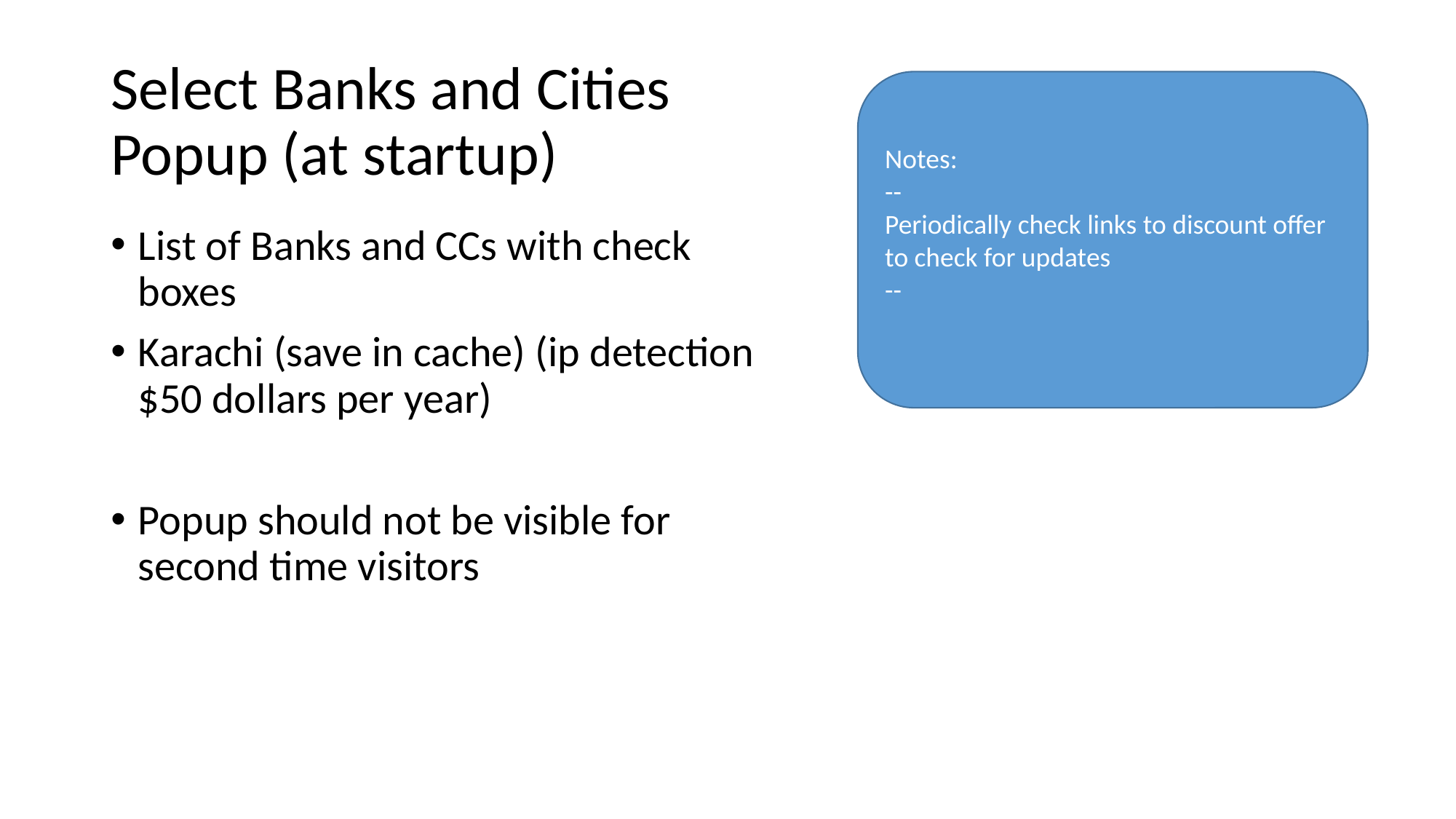

# Select Banks and Cities Popup (at startup)
Notes:
--
Periodically check links to discount offer to check for updates
--

List of Banks and CCs with check boxes
Karachi (save in cache) (ip detection $50 dollars per year)

Popup should not be visible for second time visitors